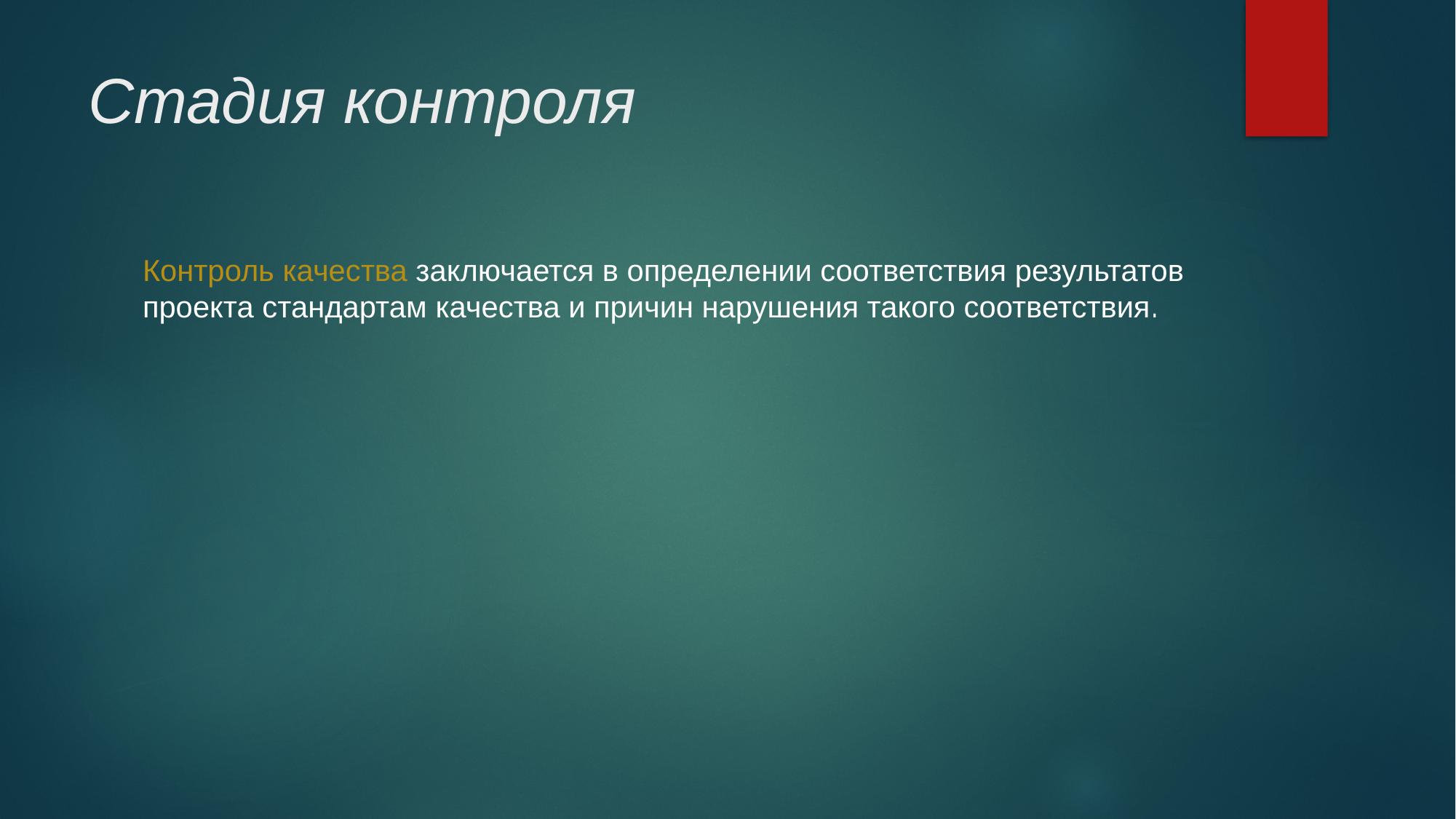

# Стадия контроля
Контроль качества заключается в определении соответствия результатов проекта стандартам качества и причин нарушения такого соответствия.